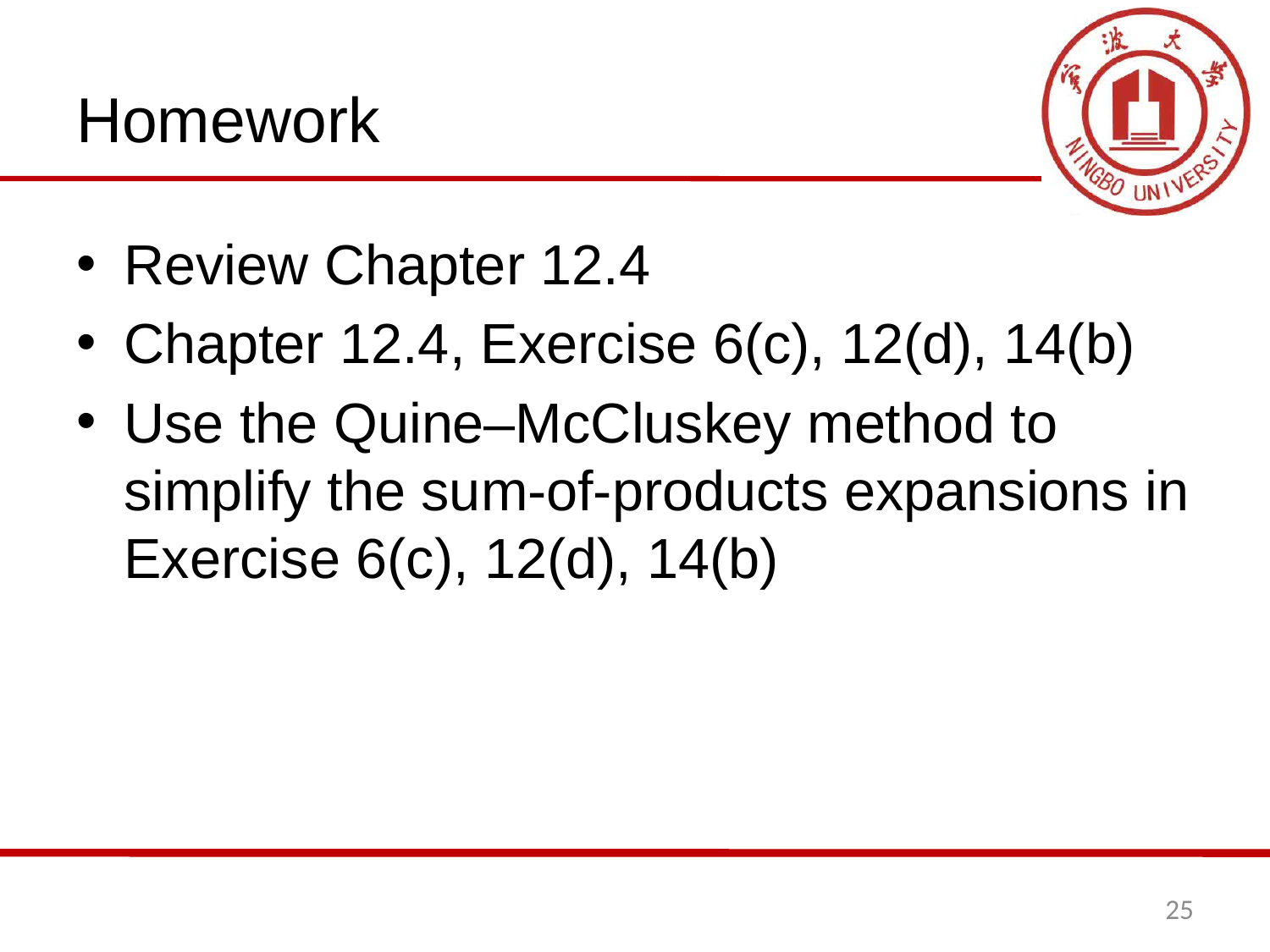

# Homework
Review Chapter 12.4
Chapter 12.4, Exercise 6(c), 12(d), 14(b)
Use the Quine–McCluskey method to simplify the sum-of-products expansions in Exercise 6(c), 12(d), 14(b)
25